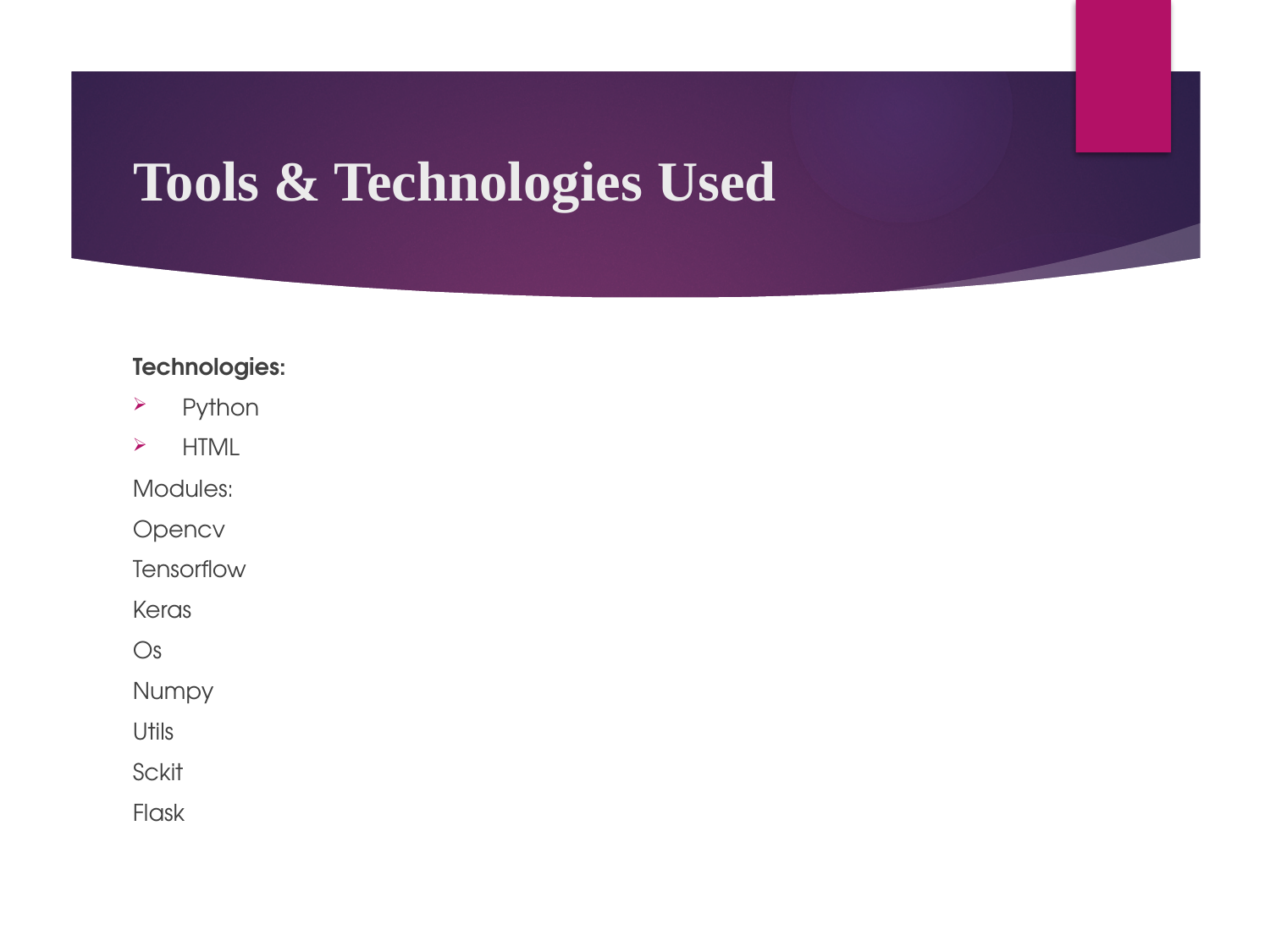

# Tools & Technologies Used
Technologies:
Python
HTML
Modules:
Opencv
Tensorflow
Keras
Os
Numpy
Utils
Sckit
Flask